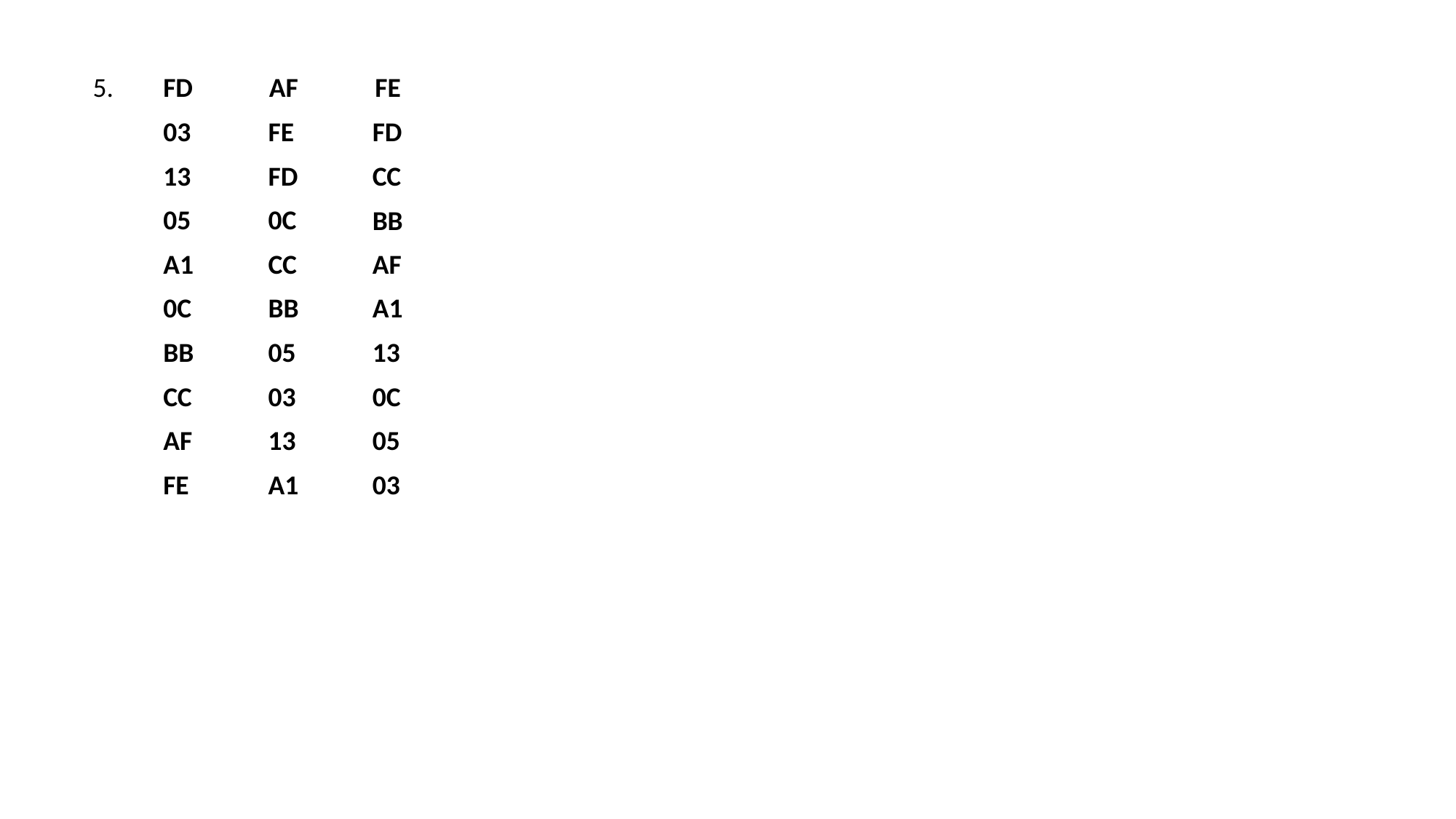

FE
5.
FD
AF
FD
03
FE
13
FD
CC
05
0C
BB
A1
CC
AF
0C
BB
A1
BB
05
13
CC
03
0C
AF
13
05
FE
A1
03